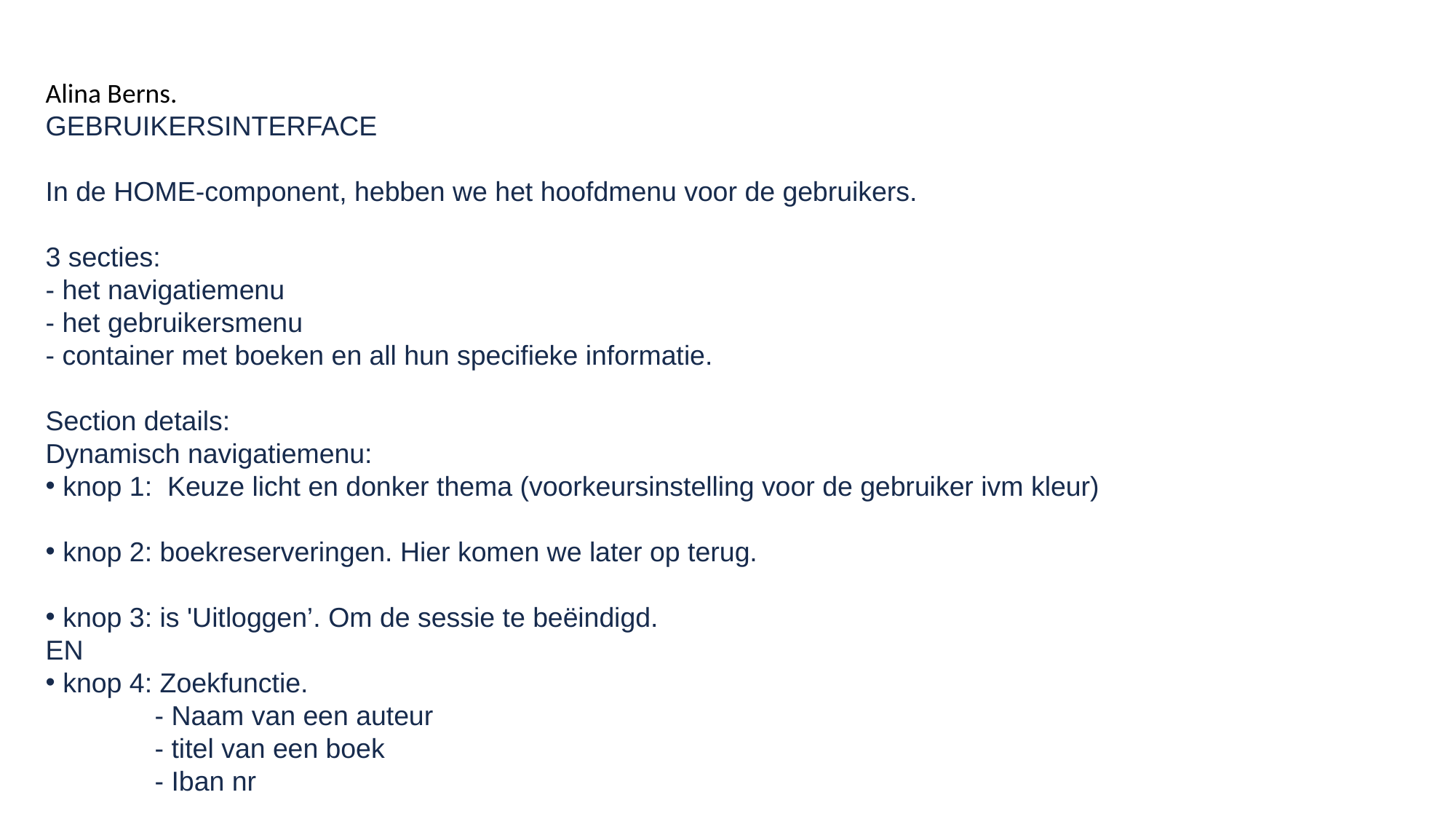

Alina Berns.
GEBRUIKERSINTERFACE

In de HOME-component, hebben we het hoofdmenu voor de gebruikers.

3 secties:
- het navigatiemenu
- het gebruikersmenu
- container met boeken en all hun specifieke informatie.

Section details:
Dynamisch navigatiemenu:
 knop 1:  Keuze licht en donker thema (voorkeursinstelling voor de gebruiker ivm kleur)

 knop 2: boekreserveringen. Hier komen we later op terug.

 knop 3: is 'Uitloggen’. Om de sessie te beëindigd.
EN
 knop 4: Zoekfunctie.
- Naam van een auteur
- titel van een boek
- Iban nr

Laten we nu doorgaan naar het gebruikersmenu. Hier worden de e-mail en de gebruikersnaam weergegeven die bij registratie zijn ingevoerd. Gebruikers kunnen hier ook hun gereserveerde boeken bekijken. Je kunt de boeken handig sorteren op terugbrengdatum, status of titel. Ook kunnen gebruikers hier naar de profielbewerkingspagina gaan, waar we later op terugkomen.
Laten we nu naar de derde sectie kijken. Hier bevinden zich boeken die je kunt lenen uit de bibliotheek. Je kunt ze toevoegen aan je winkelwagen. Als een boek al in je winkelwagen zit, wordt weergegeven dat je het al hebt toegevoegd. Je kunt eenvoudig zien of een boek beschikbaar is op basis van de status. De status verandert afhankelijk van de beschikbaarheid van de boeken. Als alle exemplaren van een boek al zijn gereserveerd door andere gebruikers, wordt de status automatisch 'NIET BESCHIKBAAR'.
Laten we nu proberen gebruikersinformatie te wijzigen en doorgaan naar de volgende component genaamd 'Account'. Hier kun je de informatie die je bij registratie hebt ingevoerd, wijzigen of je account verwijderen. Als je je account verwijdert, moet je bij je volgende inlogpoging nieuwe gegevens opgeven. Anders kun je niet opnieuw inloggen op de site.
Goed, laten we nu teruggaan naar de HOME-component om te laten zien hoe onze winkelwagen (cart) werkt en hoe we onze boeken kunnen reserveren.

BIBLIOTHEEK BEHEERDER INTERFACE
Dit is het menu voor de bibliothecaris. Op deze pagina kunnen we boeken toevoegen, boekinformatie wijzigen en ze ook verwijderen. De boeken die door de bibliothecaris zijn toegevoegd, worden later weergegeven in de boekencontainer op de gebruikerspagina. Hier kunnen we gegevens sorteren op ID, titel, auteur, publicatiejaar, ISBN en status. Laten we proberen een boek toe te voegen en de informatie van een al bestaand boek te wijzigen.
In het bibliothecarismenu kunnen we ook geregistreerde gebruikers bekijken. Natuurlijk kunnen we ze ook naar wens sorteren. Als we op de "bekijken" knop klikken, kunnen we zien welke boeken door een gebruiker zijn geleend. Als een gebruiker een boek heeft teruggebracht naar de bibliotheek, markeren we dit op de site. Als dat niet het geval is, wordt er een boete op de gebruiker gelegd. En als de gebruiker ons nog steeds niet bevalt en de boete niet heeft betaald, kan de bibliothecaris deze uit de bibliotheek verwijderen. Daarna kan de gebruiker niet meer terugkomen, tenzij hij/zij zich opnieuw registreert.